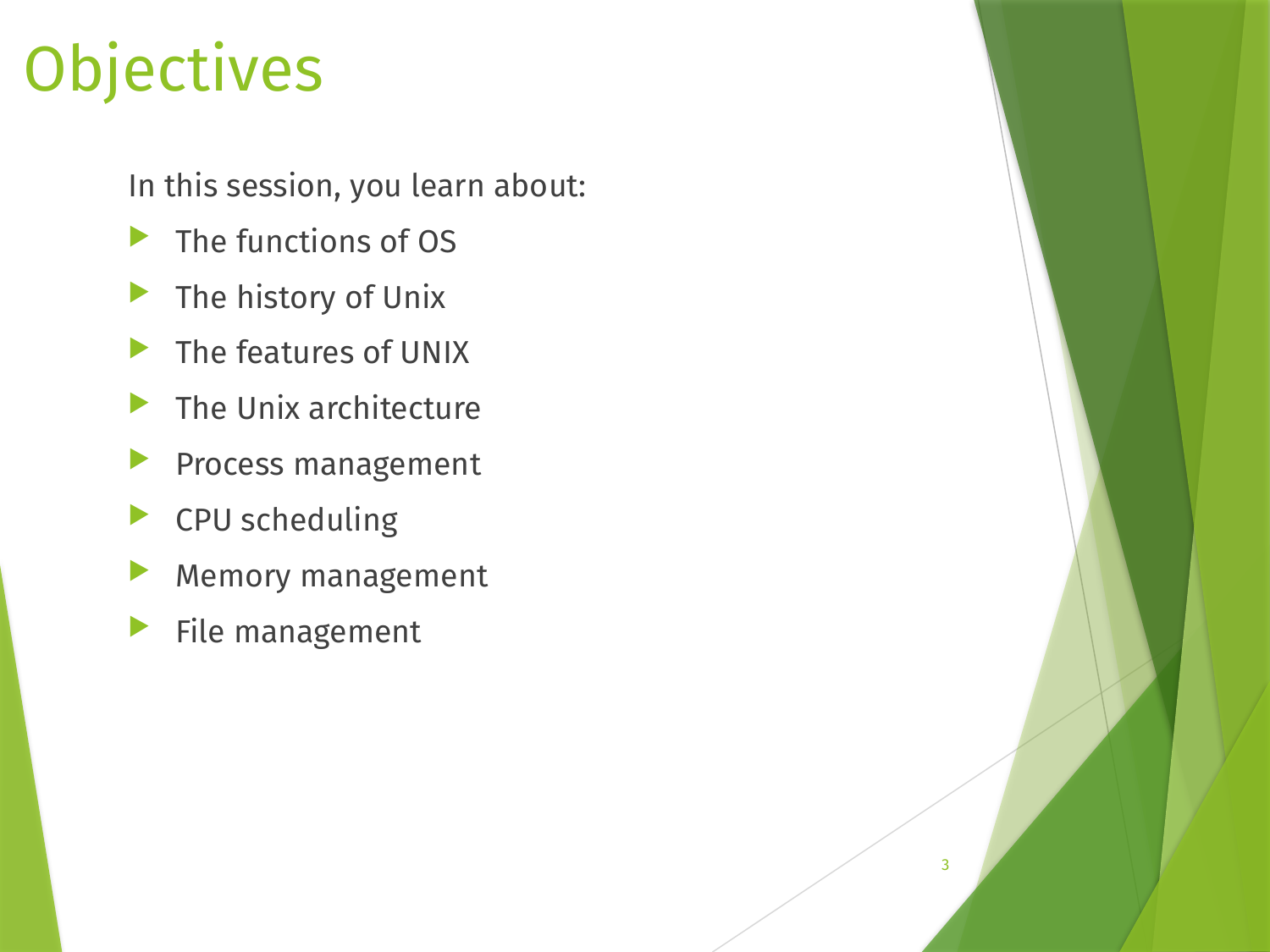

# Objectives
In this session, you learn about:
The functions of OS
The history of Unix
The features of UNIX
The Unix architecture
Process management
CPU scheduling
Memory management
File management
3